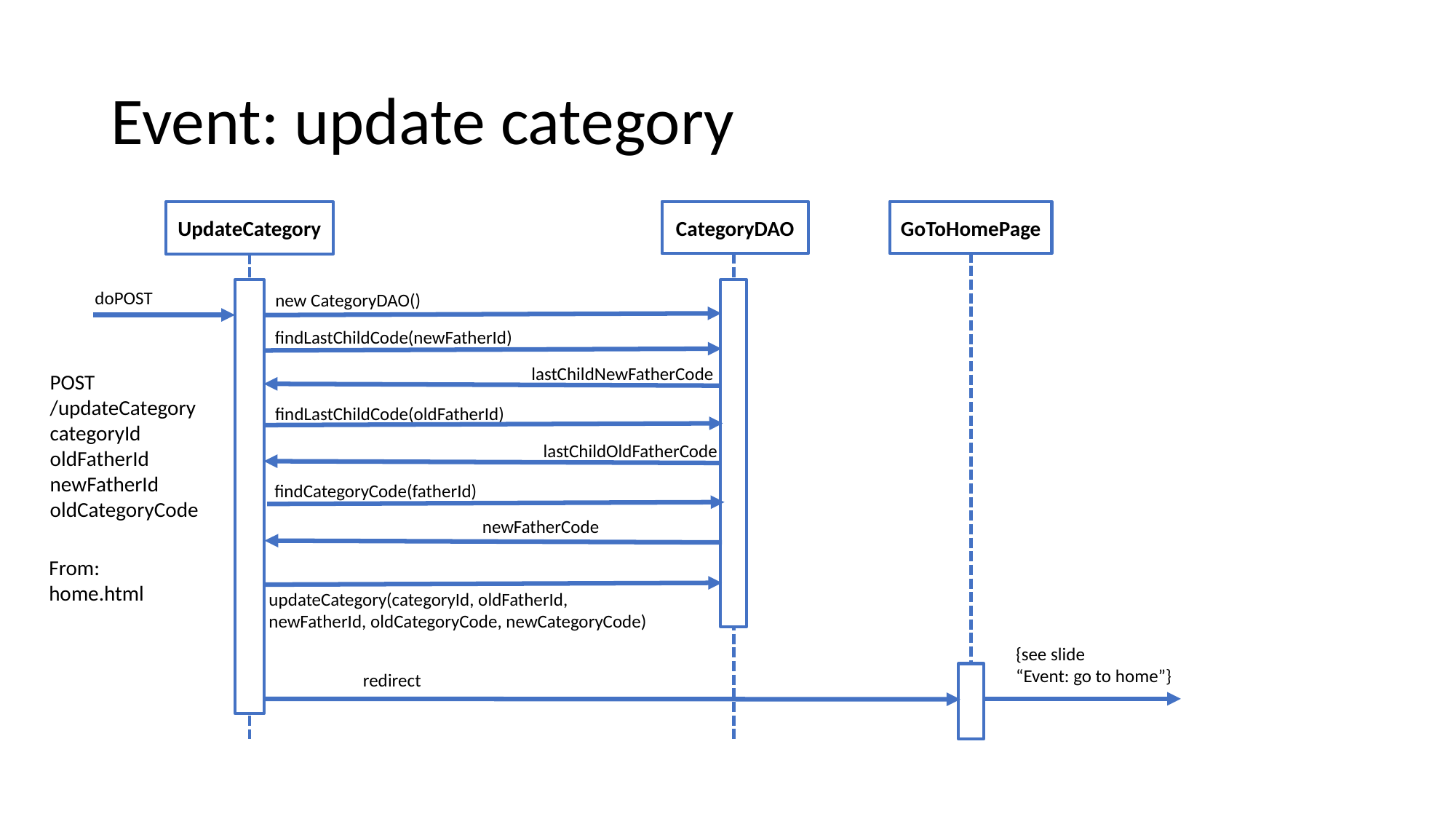

# Event: update category
CategoryDAO
GoToHomePage
UpdateCategory
doPOST
new CategoryDAO()
findLastChildCode(newFatherId)
lastChildNewFatherCode
POST
/updateCategory
categoryId
oldFatherId
newFatherId
oldCategoryCode
findLastChildCode(oldFatherId)
lastChildOldFatherCode

findCategoryCode(fatherId)

newFatherCode
From:
home.html
updateCategory(categoryId, oldFatherId, newFatherId, oldCategoryCode, newCategoryCode)
{see slide
“Event: go to home”}
redirect